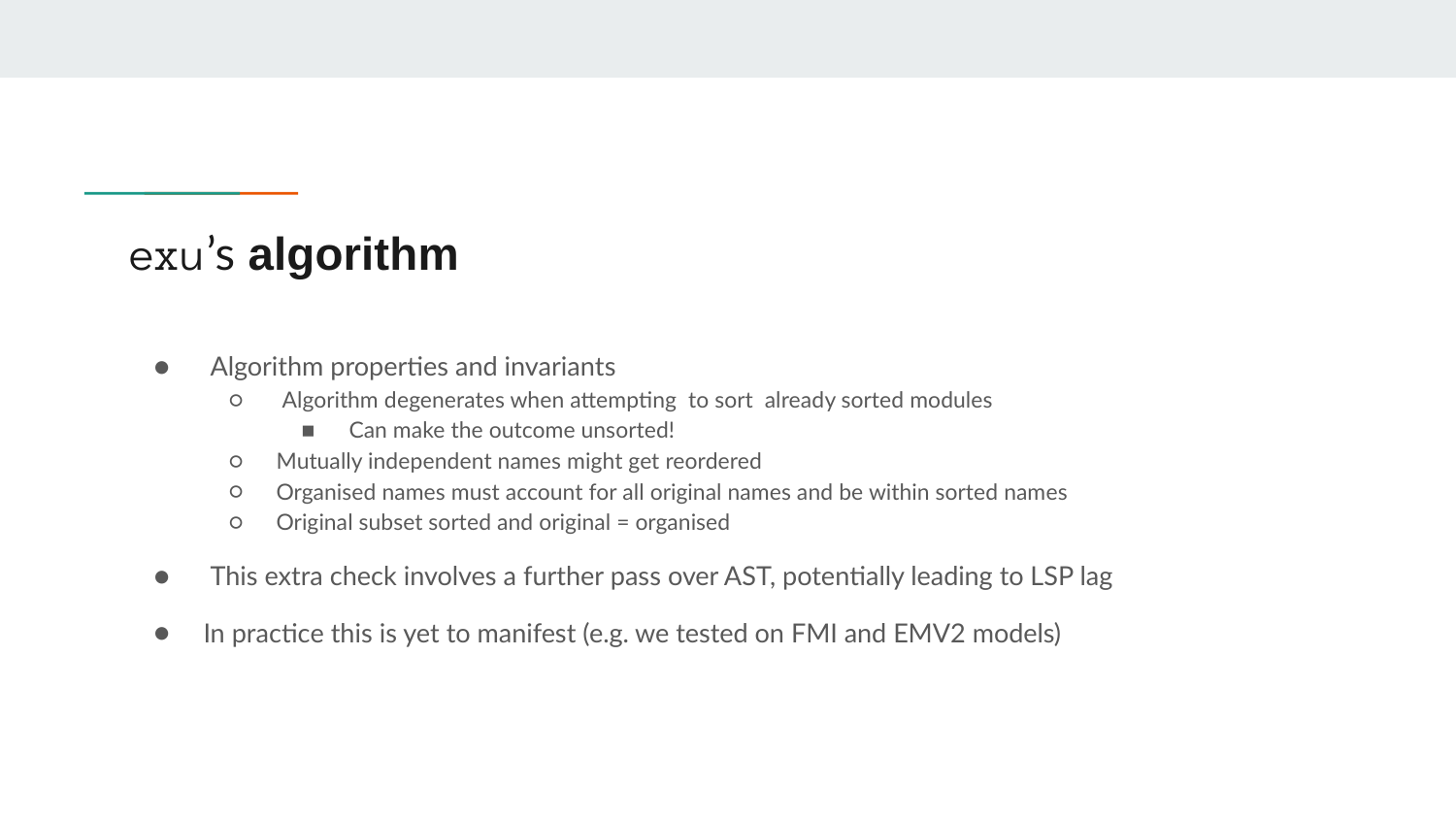

# exu’s algorithm

 Algorithm properties and invariants
 Algorithm degenerates when attempting  to sort  already sorted modules
Can make the outcome unsorted!
Mutually independent names might get reordered
Organised names must account for all original names and be within sorted names
Original subset sorted and original = organised
 This extra check involves a further pass over AST, potentially leading to LSP lag
In practice this is yet to manifest (e.g. we tested on FMI and EMV2 models)